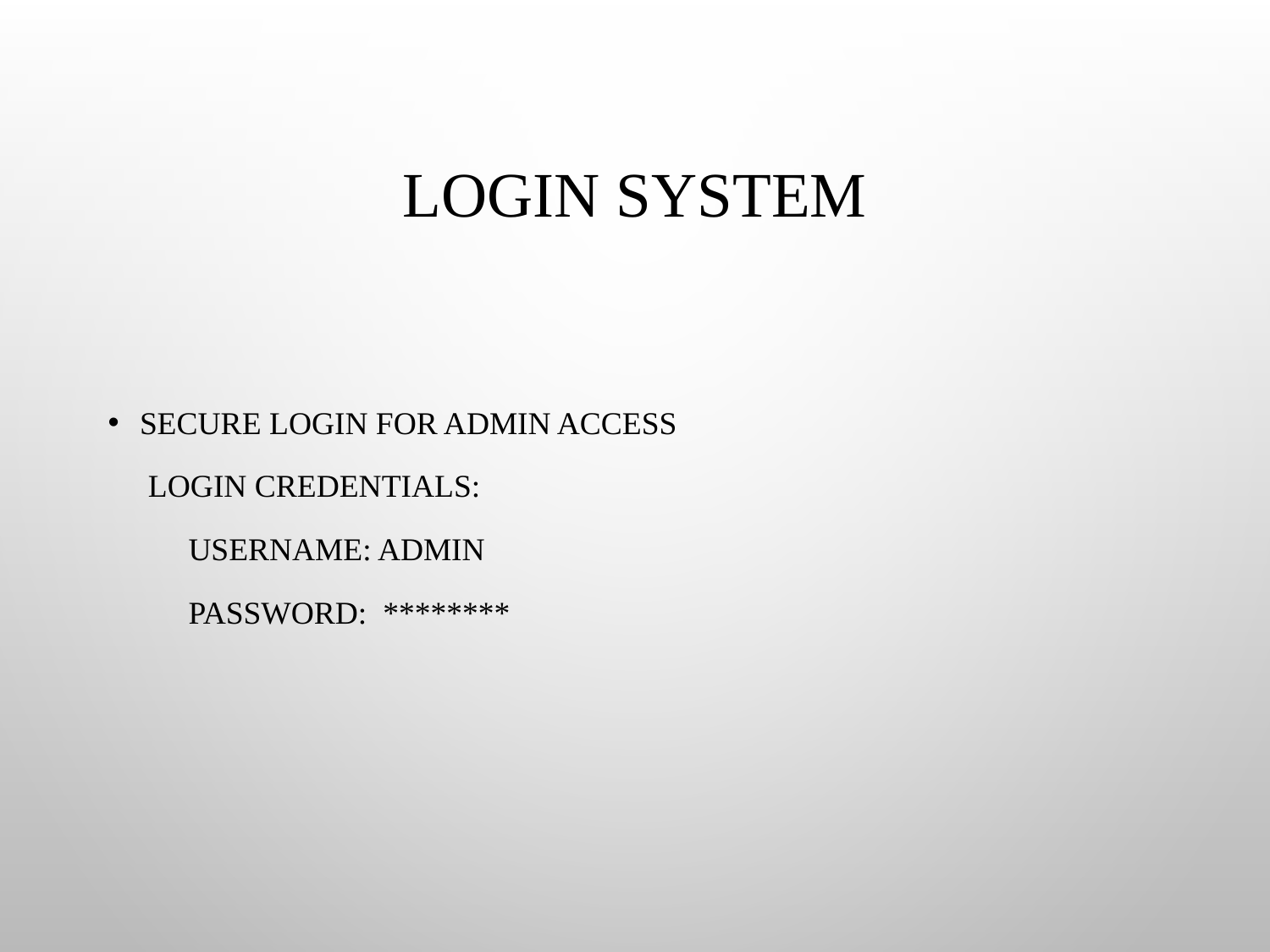

# Login System

Secure login for admin access
     Login Credentials:
          Username: Admin
          Password:  ********